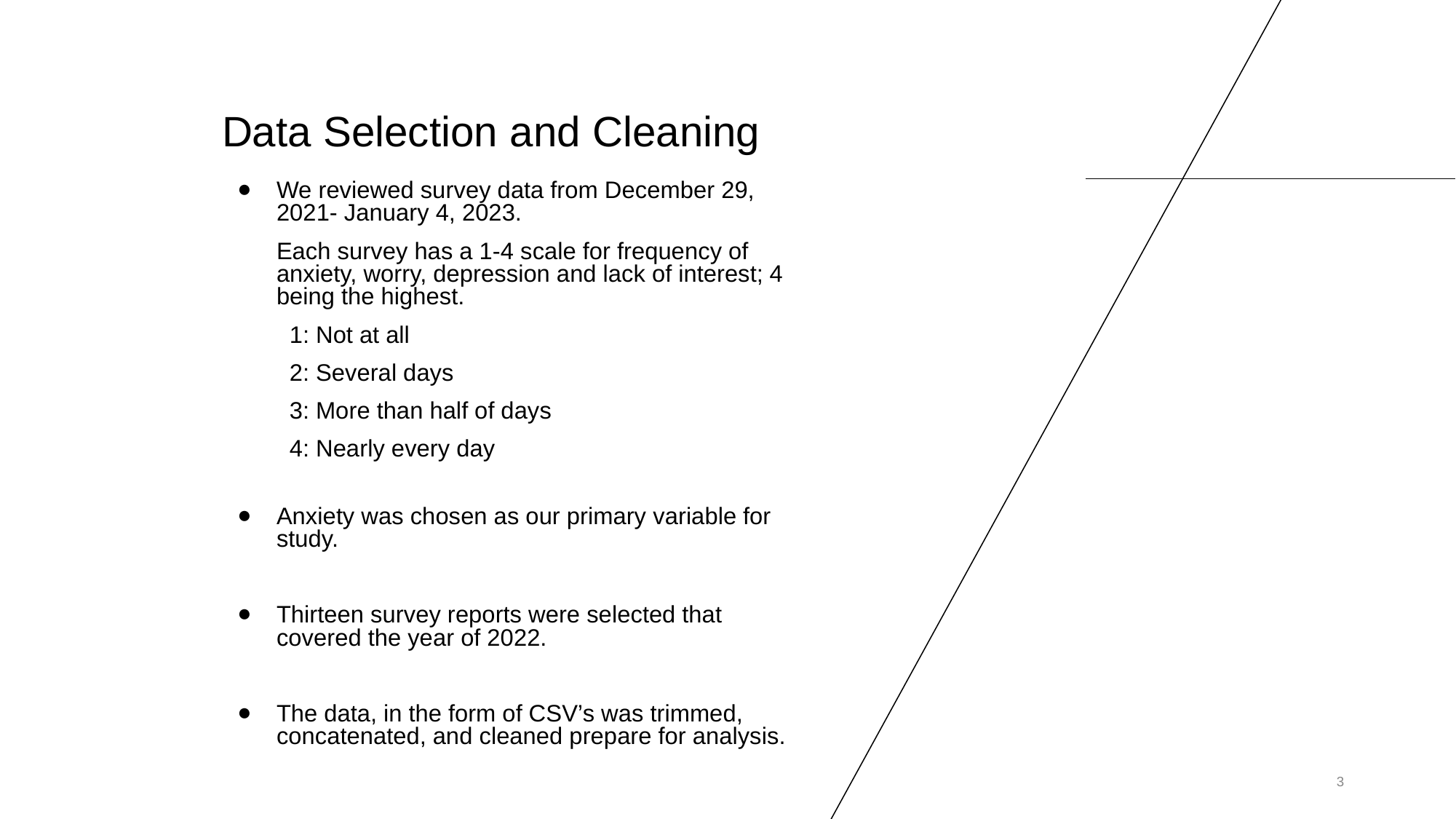

# Data Selection and Cleaning
We reviewed survey data from December 29, 2021- January 4, 2023.
Each survey has a 1-4 scale for frequency of anxiety, worry, depression and lack of interest; 4 being the highest.
  1: Not at all
  2: Several days
  3: More than half of days
  4: Nearly every day

Anxiety was chosen as our primary variable for study.

Thirteen survey reports were selected that covered the year of 2022.

The data, in the form of CSV’s was trimmed, concatenated, and cleaned prepare for analysis.
3